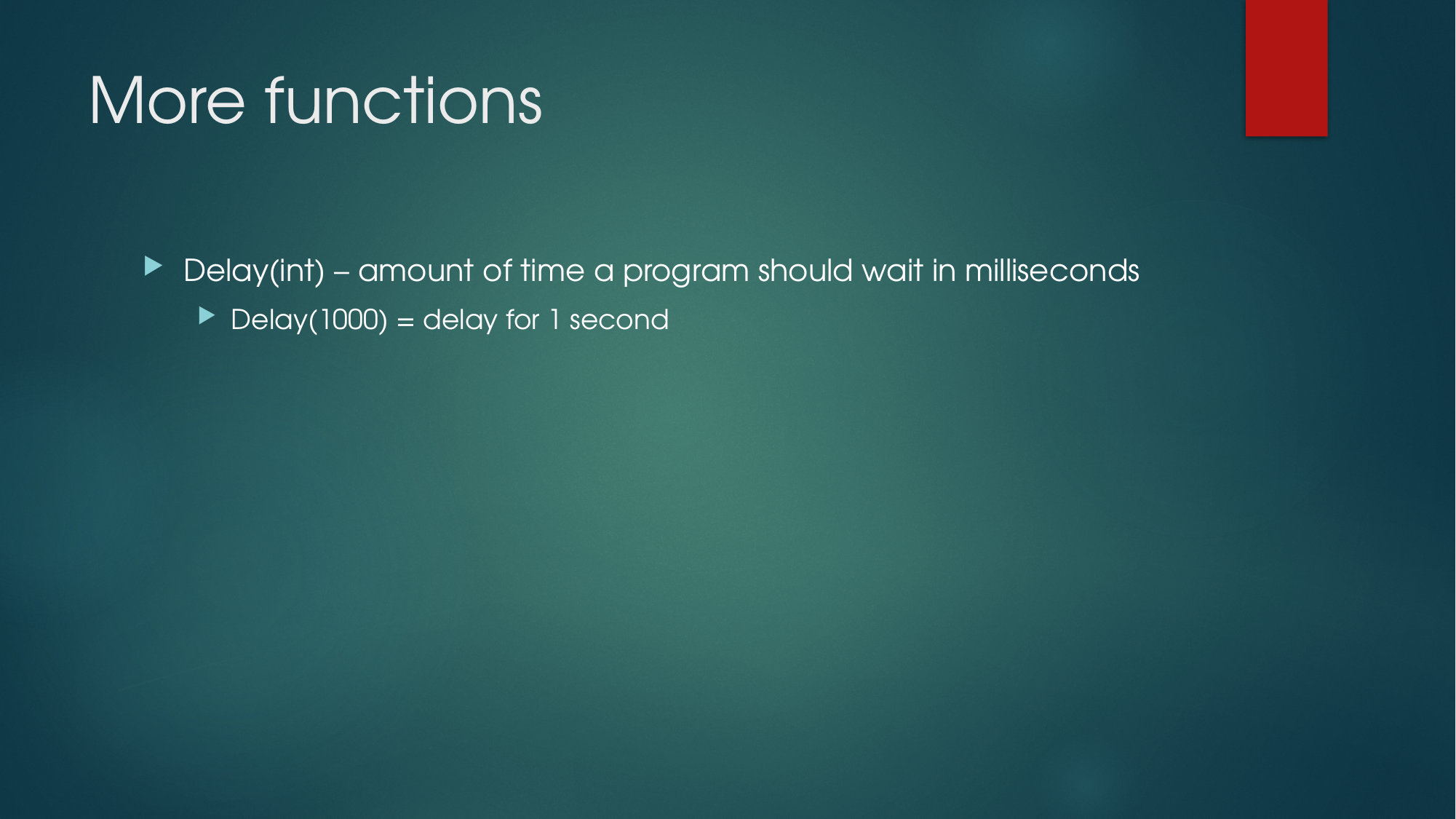

# More functions
Delay(int) – amount of time a program should wait in milliseconds
Delay(1000) = delay for 1 second